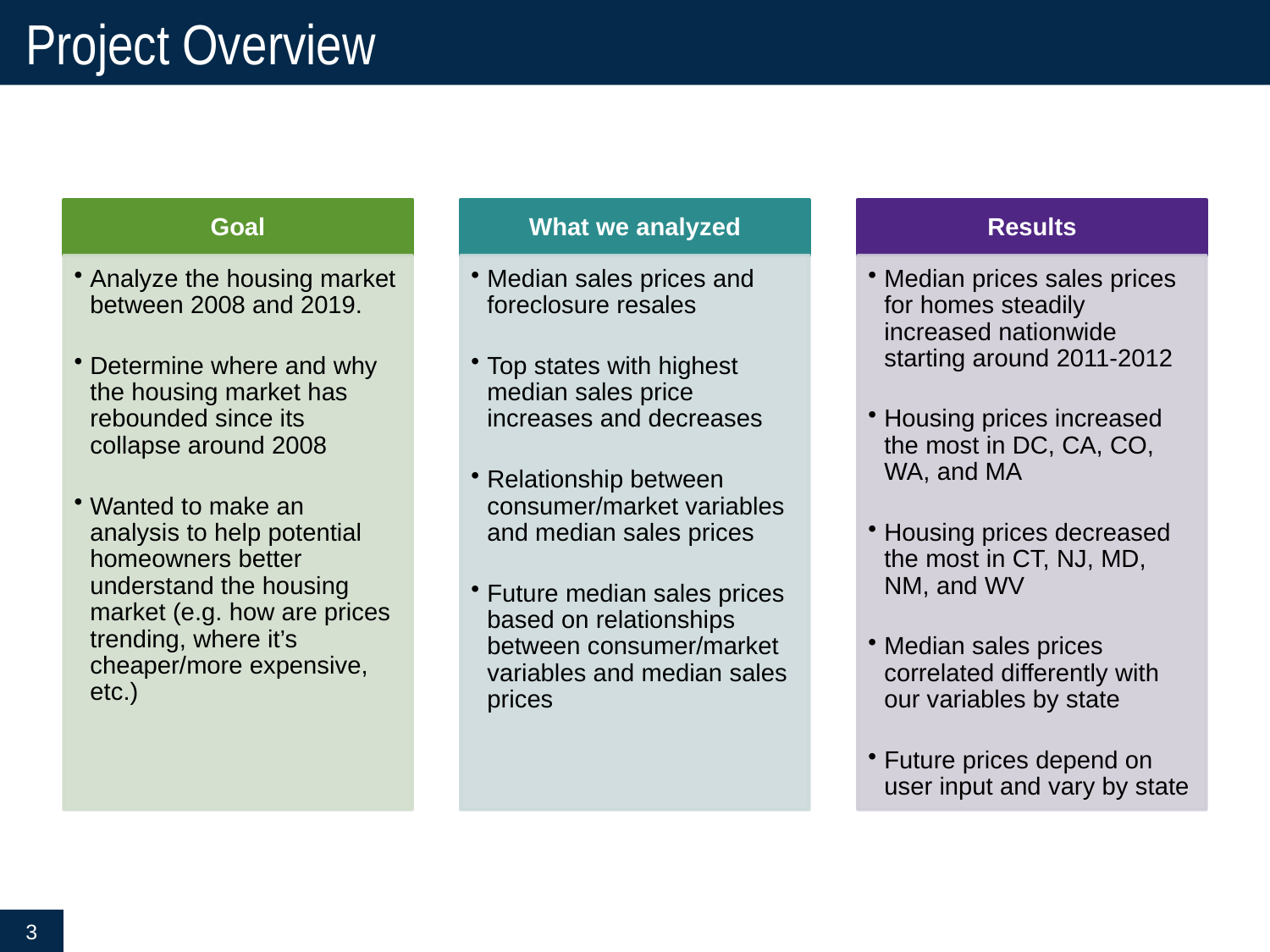

# Project Overview
Goal
Analyze the housing market between 2008 and 2019.

Determine where and why the housing market has rebounded since its collapse around 2008

Wanted to make an analysis to help potential homeowners better understand the housing market (e.g. how are prices trending, where it’s cheaper/more expensive, etc.)

What we analyzed
Median sales prices and foreclosure resales

Top states with highest median sales price increases and decreases

Relationship between consumer/market variables and median sales prices

Future median sales prices based on relationships between consumer/market variables and median sales prices

Results
Median prices sales prices for homes steadily increased nationwide starting around 2011-2012

Housing prices increased the most in DC, CA, CO, WA, and MA

Housing prices decreased the most in CT, NJ, MD, NM, and WV

Median sales prices correlated differently with our variables by state

Future prices depend on user input and vary by state
3